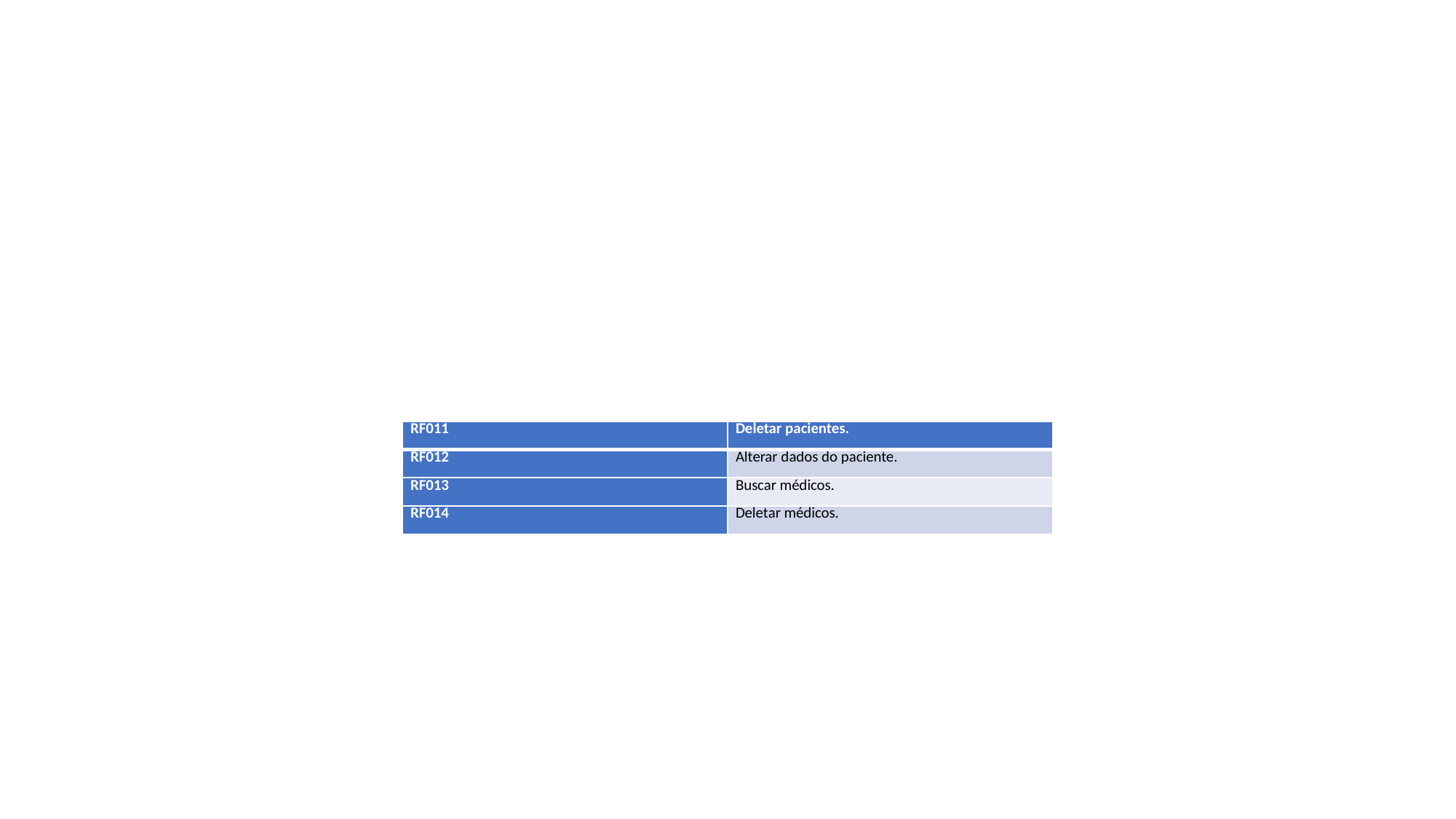

| RF011 | Deletar pacientes. |
| --- | --- |
| RF012 | Alterar dados do paciente. |
| RF013 | Buscar médicos. |
| RF014 | Deletar médicos. |